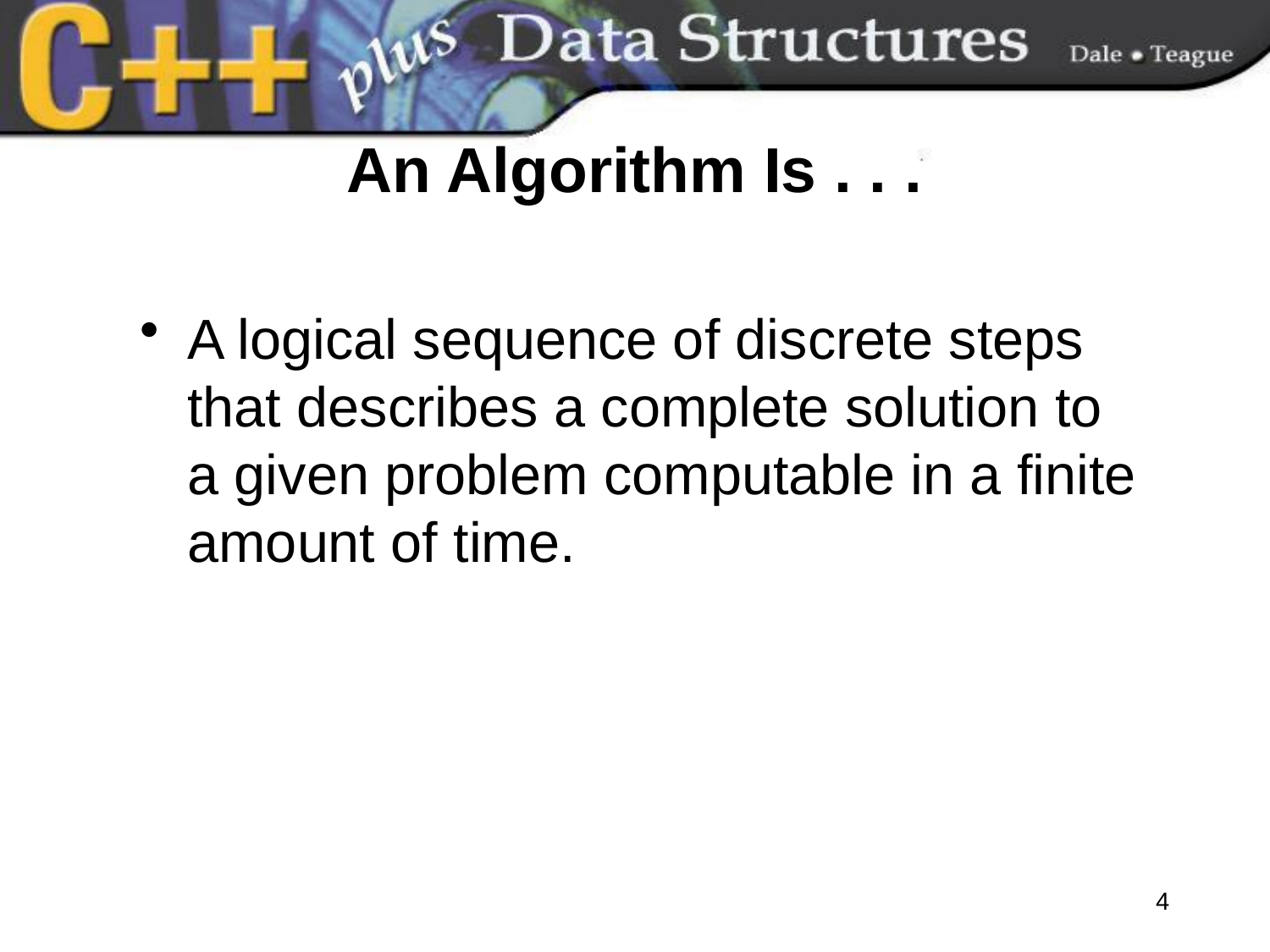

# An Algorithm Is . . .
A logical sequence of discrete steps that describes a complete solution to a given problem computable in a finite amount of time.